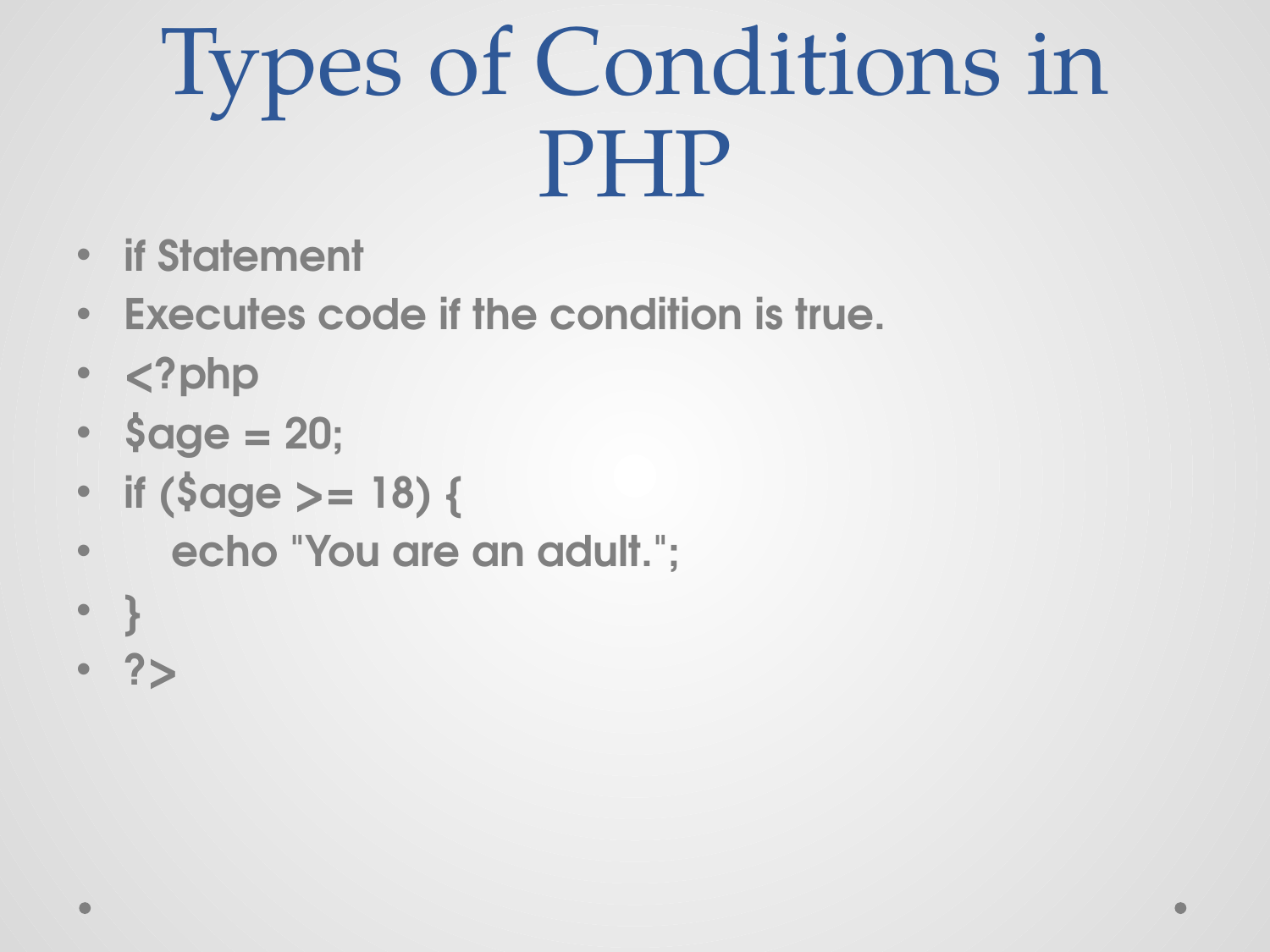

# Types of Conditions in PHP
if Statement
Executes code if the condition is true.
<?php
$age = 20;
if ($age >= 18) {
    echo "You are an adult.";
}
?>